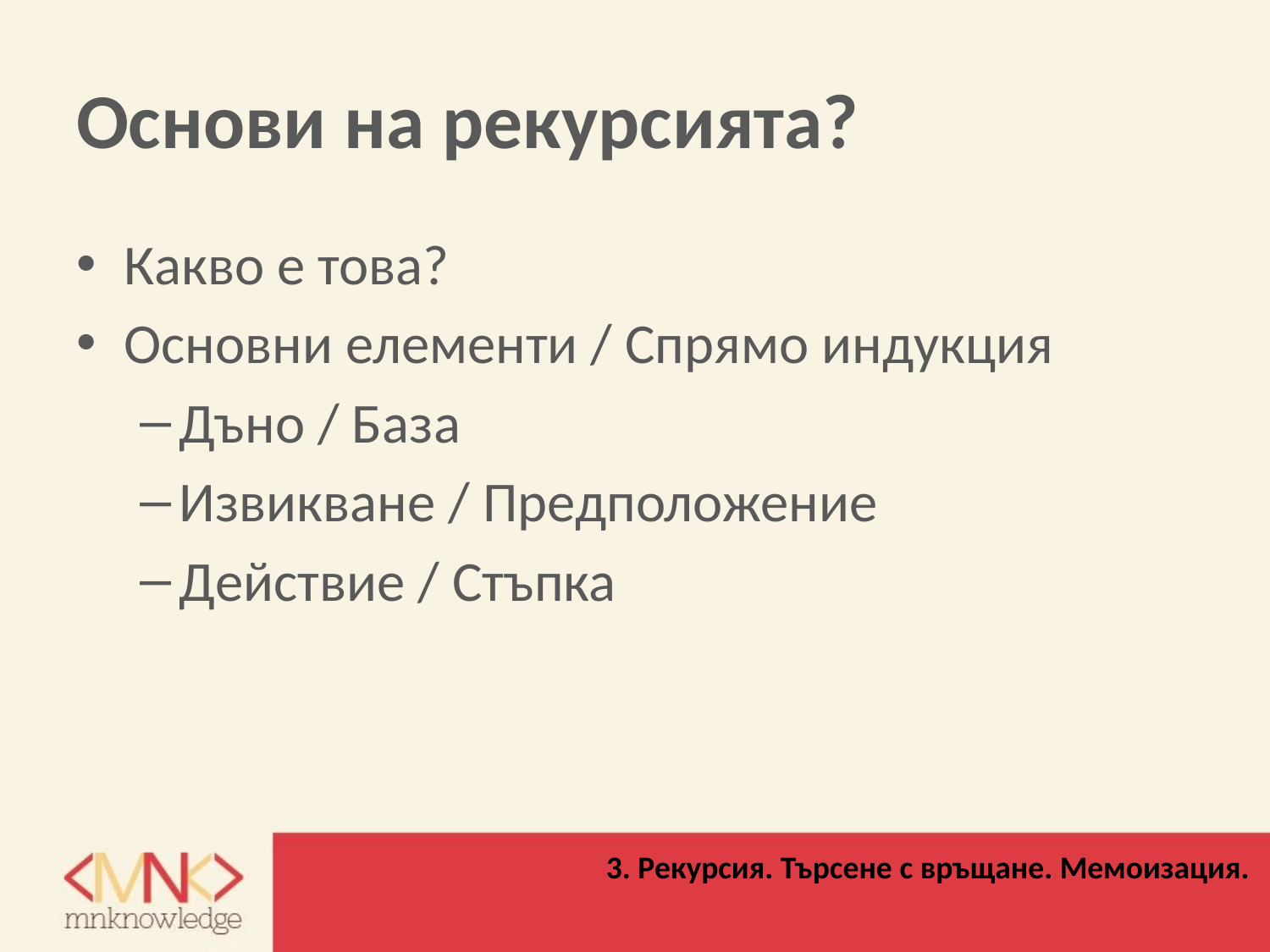

# Основи на рекурсията?
Какво е това?
Основни елементи / Спрямо индукция
Дъно / База
Извикване / Предположение
Действие / Стъпка